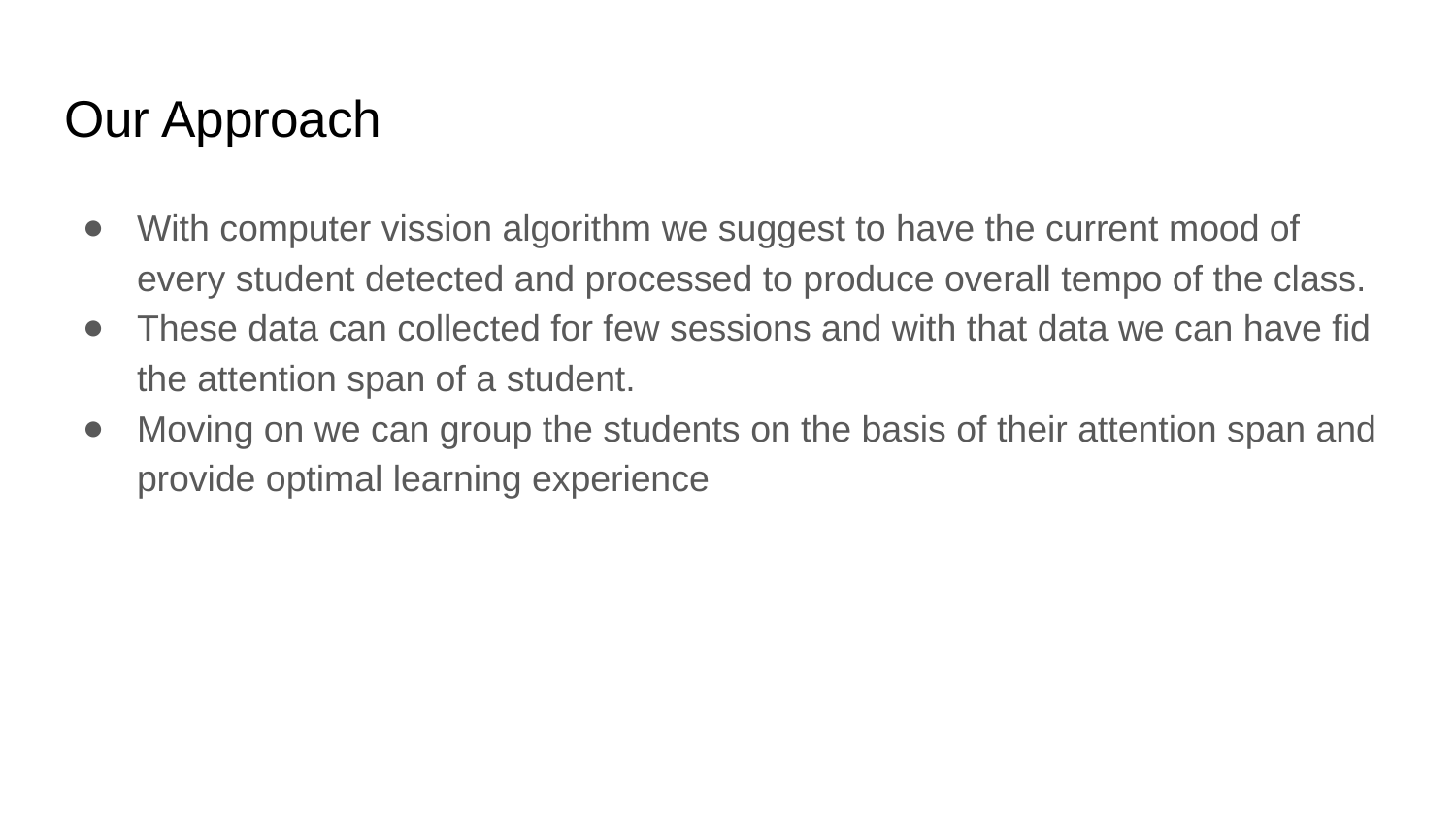

# Our Approach
With computer vission algorithm we suggest to have the current mood of every student detected and processed to produce overall tempo of the class.
These data can collected for few sessions and with that data we can have fid the attention span of a student.
Moving on we can group the students on the basis of their attention span and provide optimal learning experience